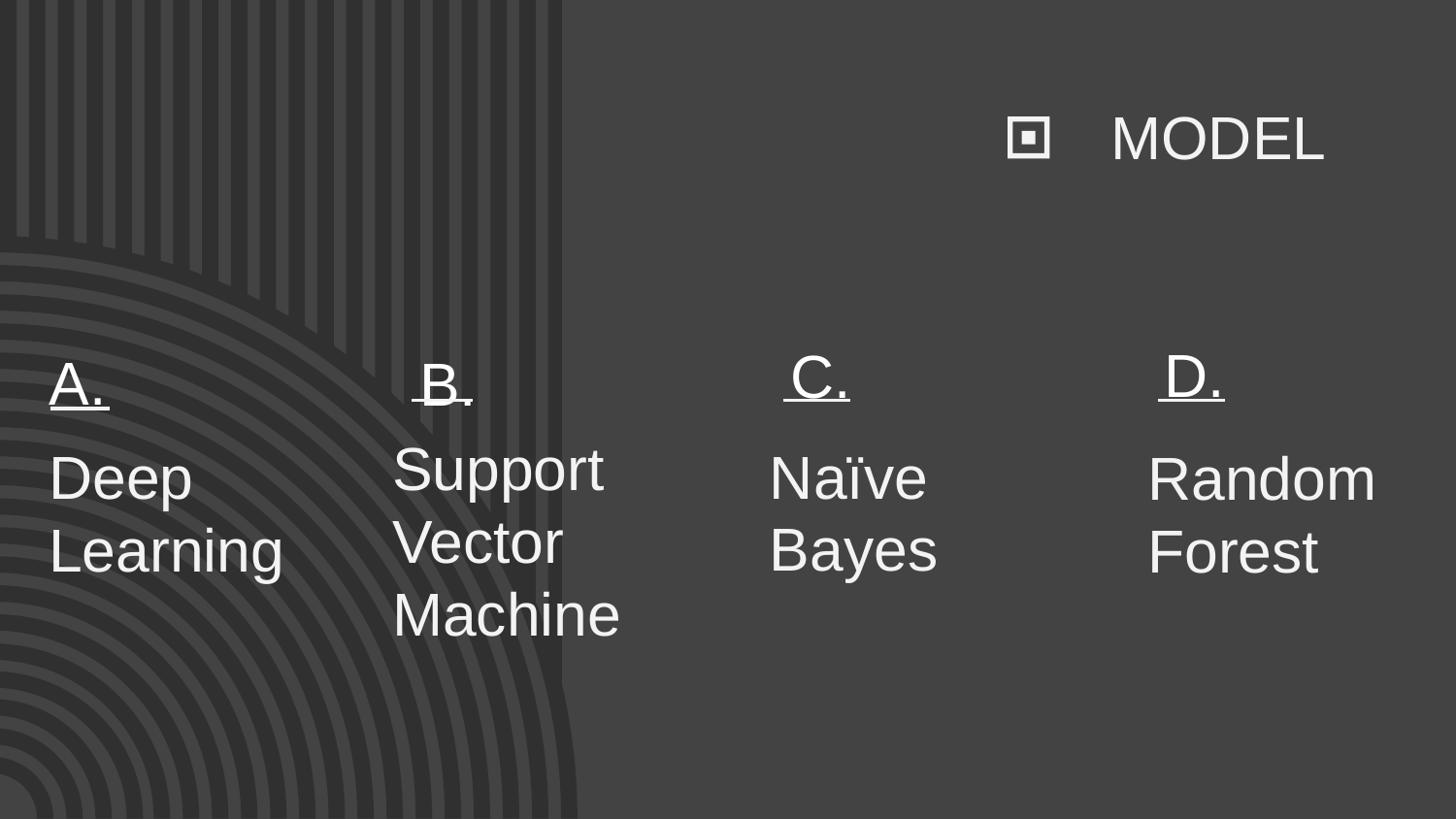

# MODEL

D.
C.
A.
B.
Support Vector Machine
Naïve Bayes
Deep Learning
Random Forest